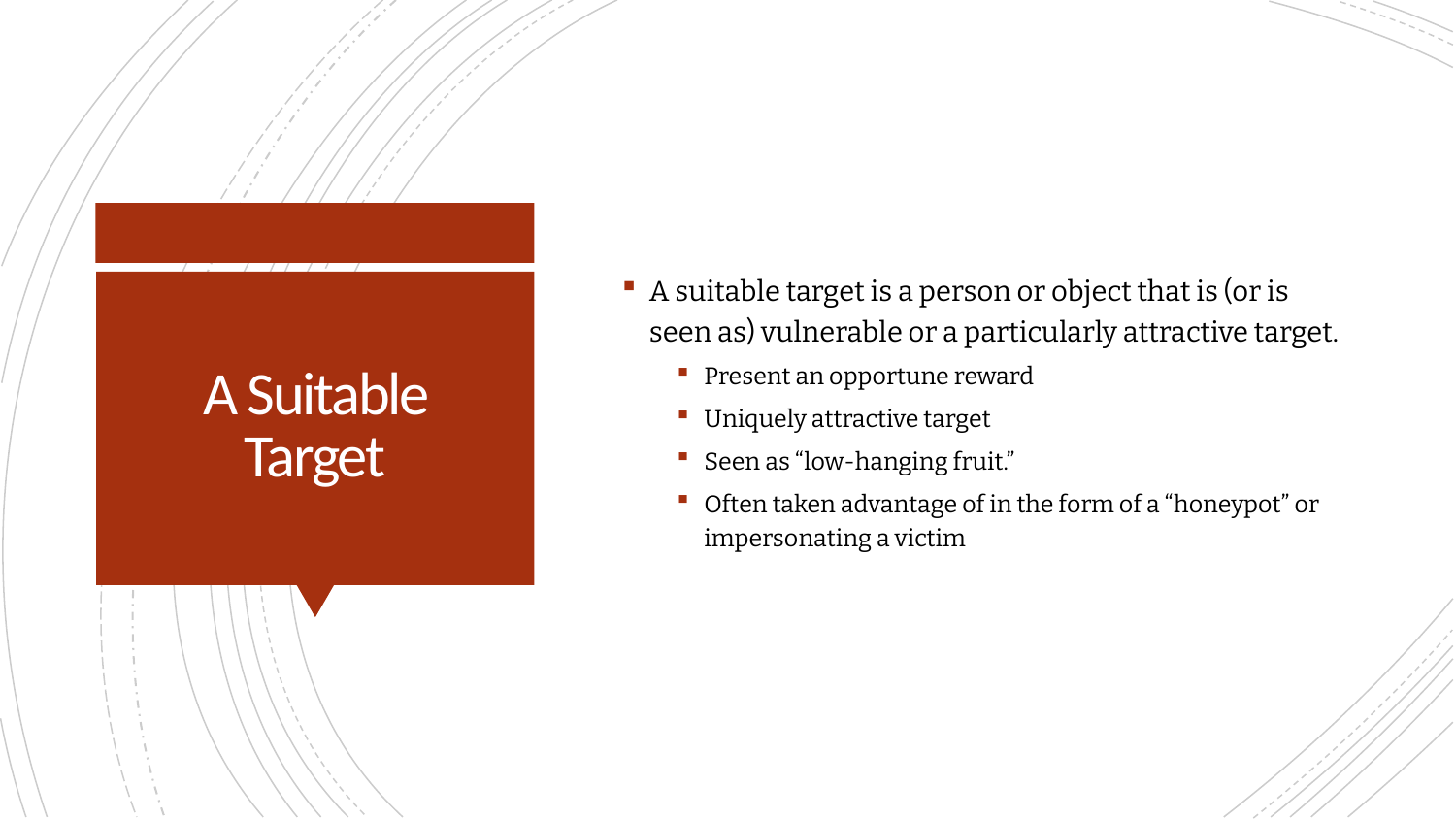

A suitable target is a person or object that is (or is seen as) vulnerable or a particularly attractive target.
Present an opportune reward
Uniquely attractive target
Seen as “low-hanging fruit.”
Often taken advantage of in the form of a “honeypot” or impersonating a victim
# A Suitable Target